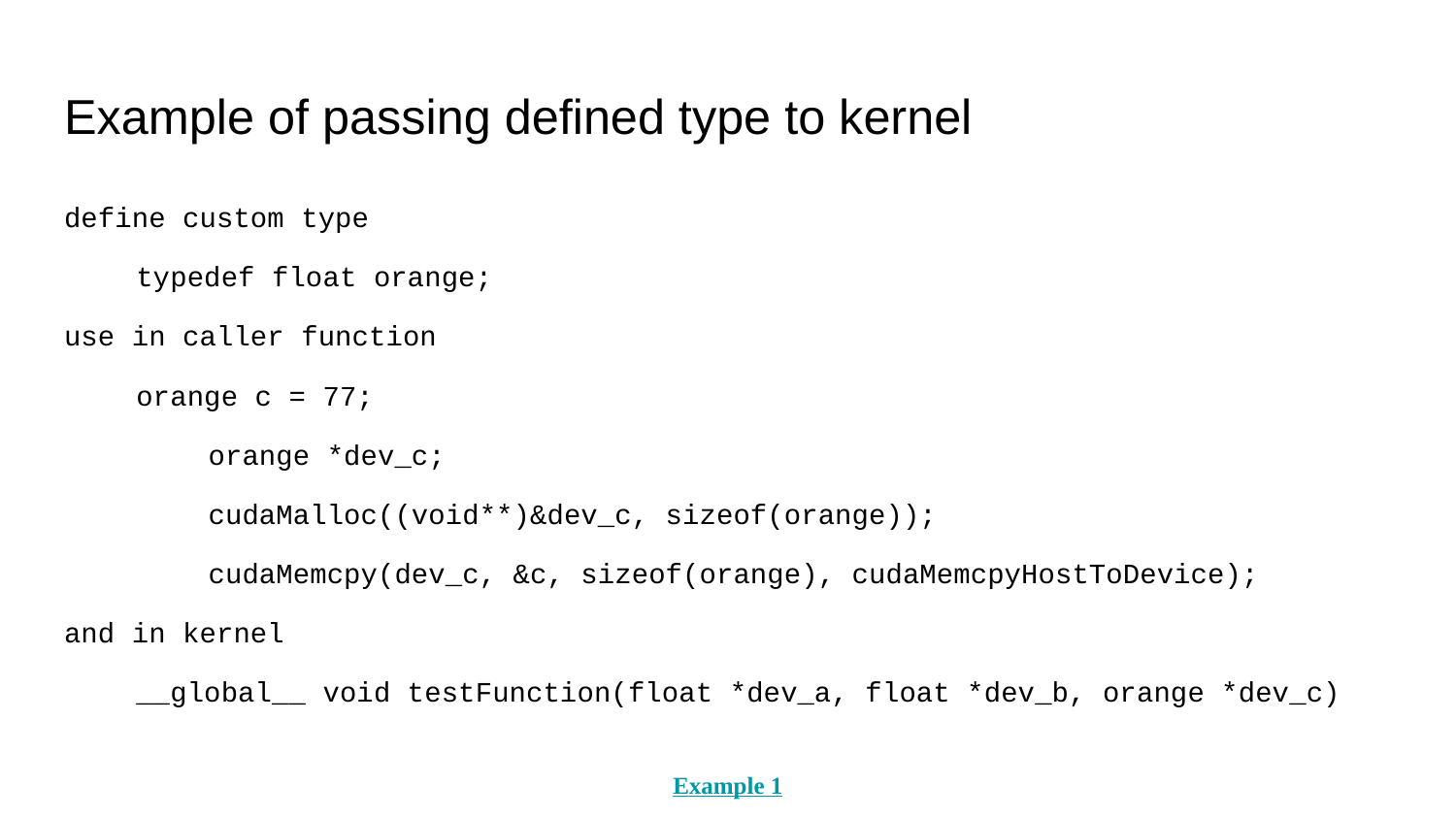

# Example of passing defined type to kernel
define custom type
typedef float orange;
use in caller function
orange c = 77;
  	orange *dev_c;
  	cudaMalloc((void**)&dev_c, sizeof(orange));
  	cudaMemcpy(dev_c, &c, sizeof(orange), cudaMemcpyHostToDevice);
and in kernel
__global__ void testFunction(float *dev_a, float *dev_b, orange *dev_c)
Example 1